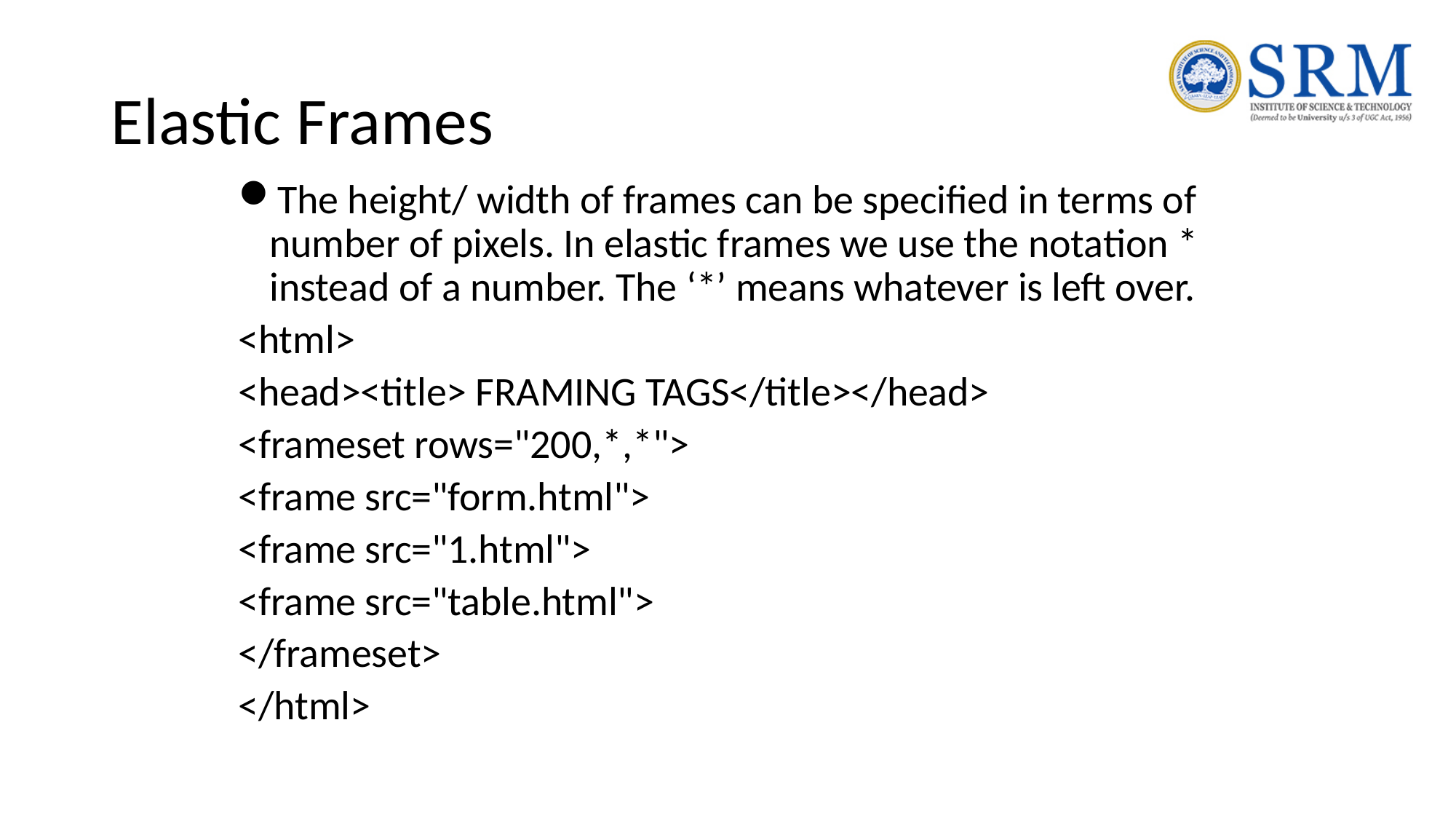

# Elastic Frames
The height/ width of frames can be specified in terms of number of pixels. In elastic frames we use the notation * instead of a number. The ‘*’ means whatever is left over.
<html>
<head><title> FRAMING TAGS</title></head>
<frameset rows="200,*,*">
<frame src="form.html">
<frame src="1.html">
<frame src="table.html">
</frameset>
</html>